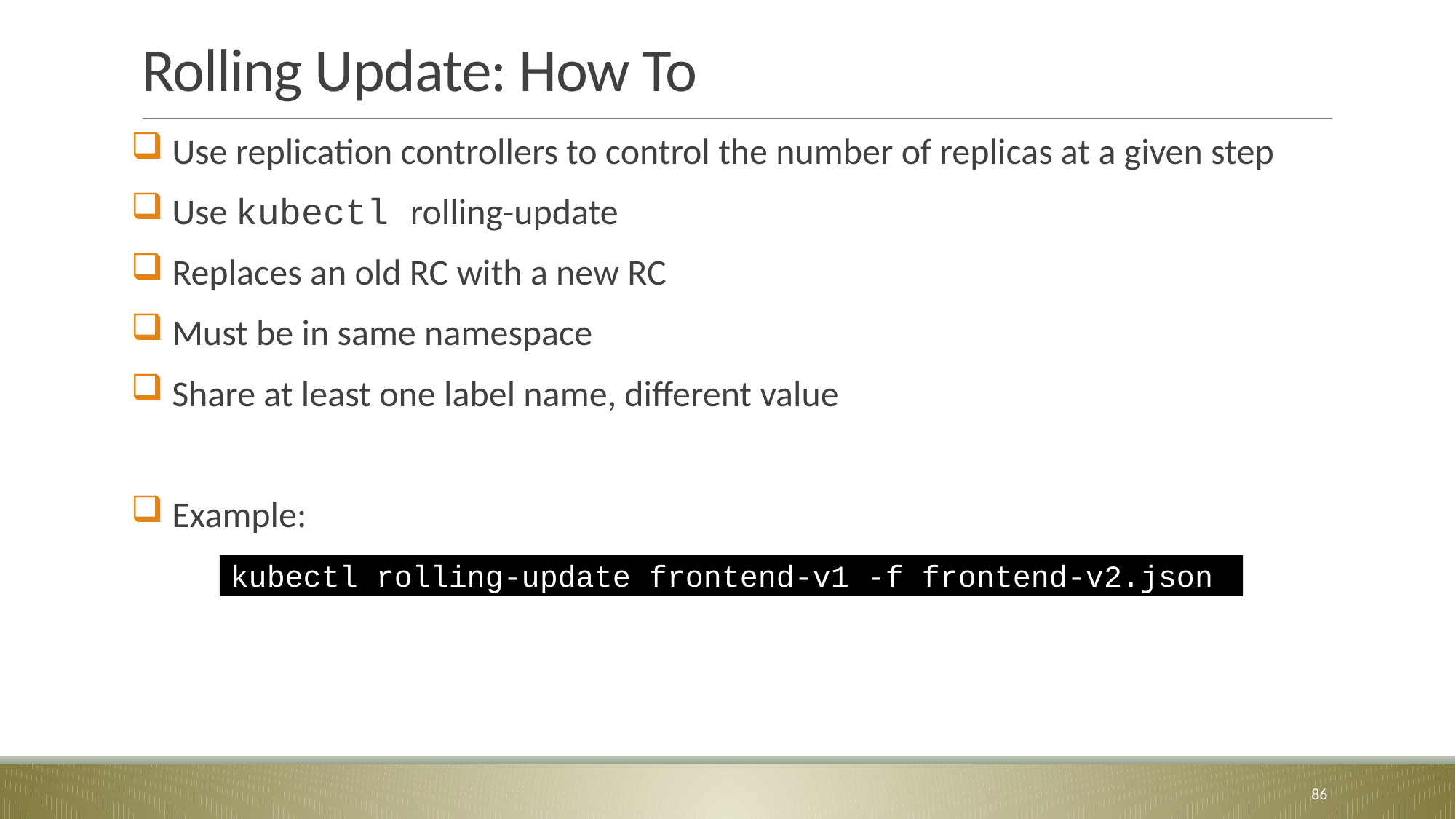

# Rolling Update: How To
 Use replication controllers to control the number of replicas at a given step
 Use kubectl rolling-update
 Replaces an old RC with a new RC
 Must be in same namespace
 Share at least one label name, different value

 Example:

kubectl rolling-update frontend-v1 -f frontend-v2.json

86